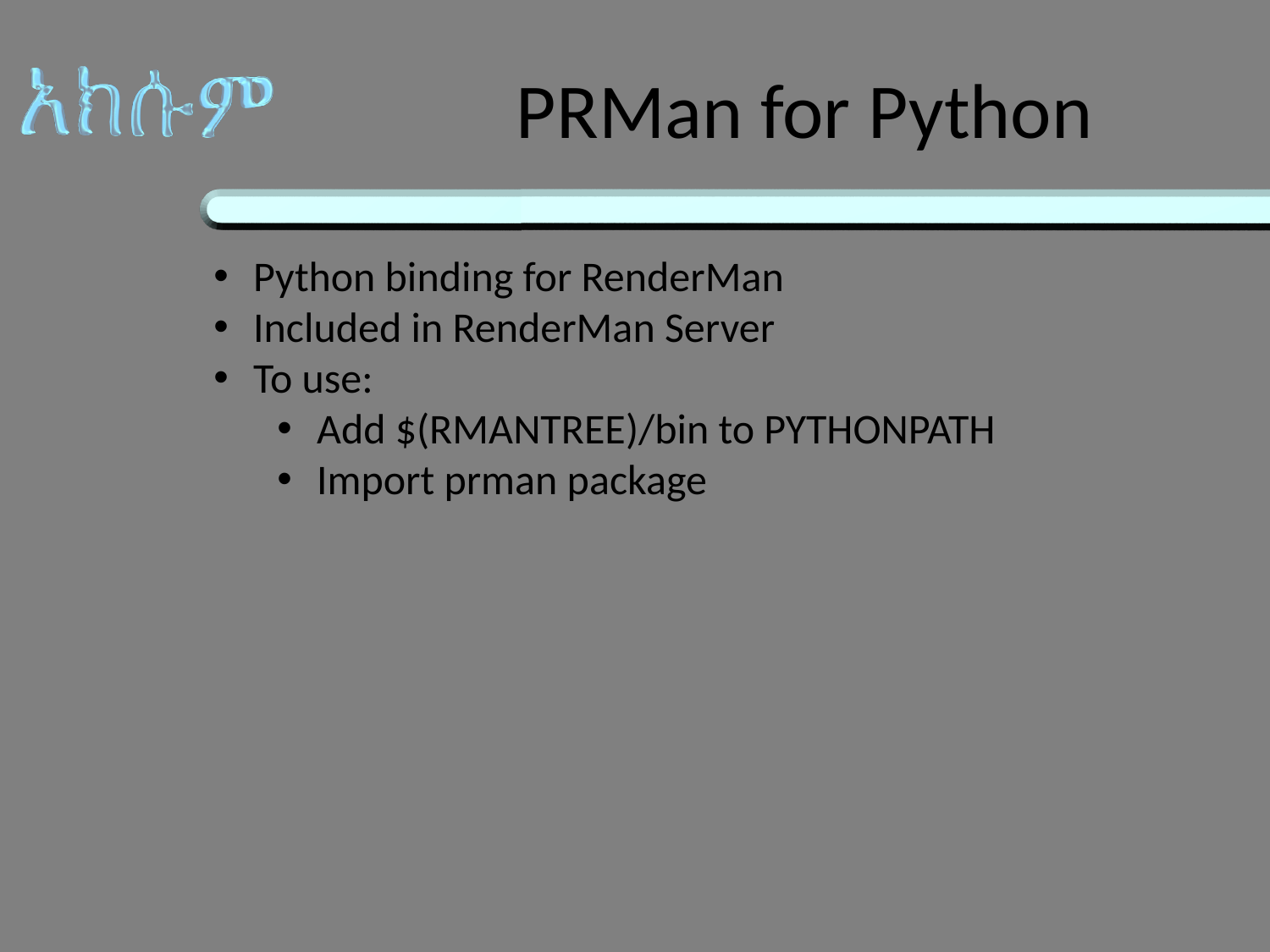

# PRMan for Python
Python binding for RenderMan
Included in RenderMan Server
To use:
Add $(RMANTREE)/bin to PYTHONPATH
Import prman package